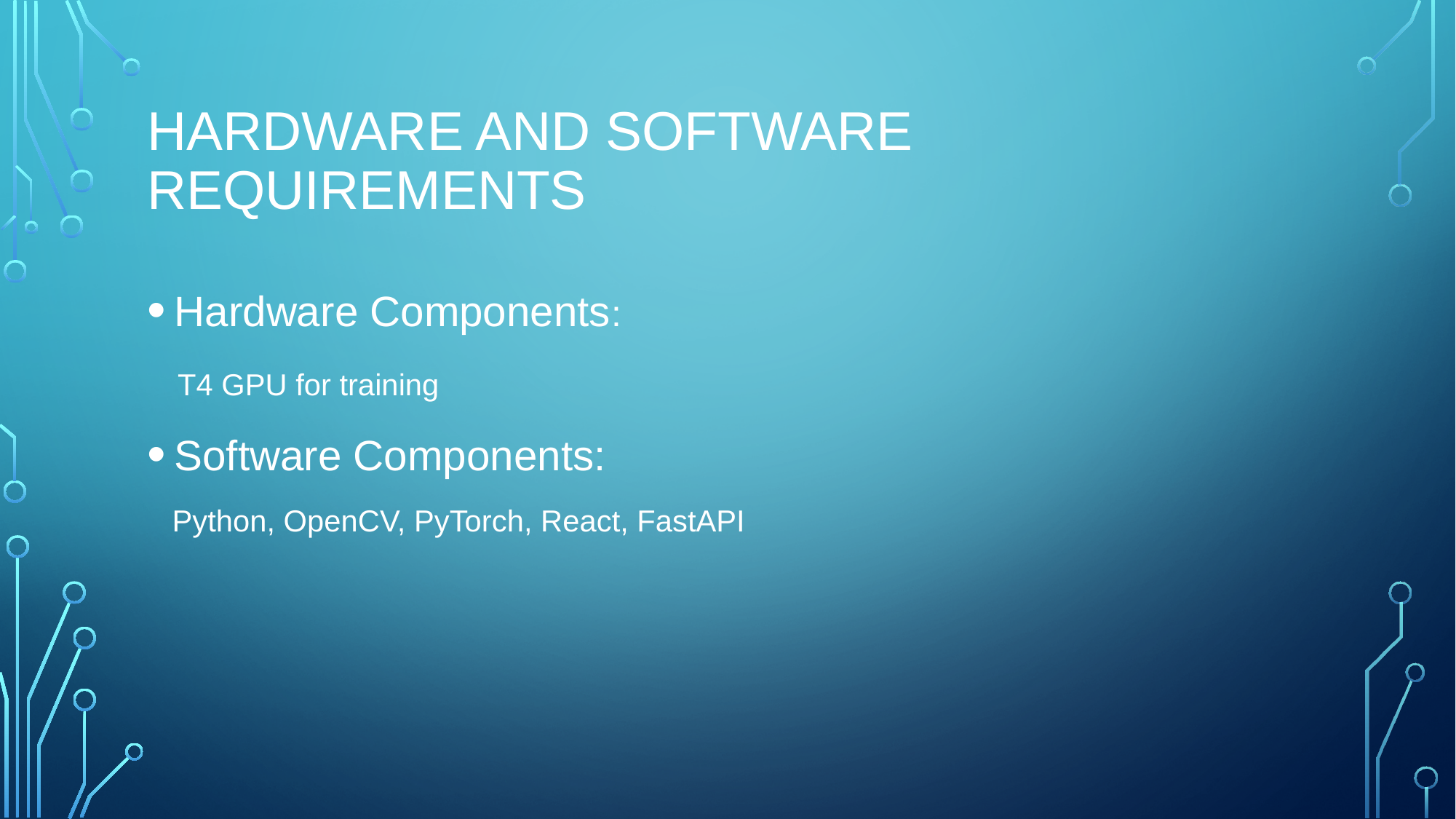

# Hardware and software requirements
Hardware Components:
   T4 GPU for training
Software Components:
   Python, OpenCV, PyTorch, React, FastAPI